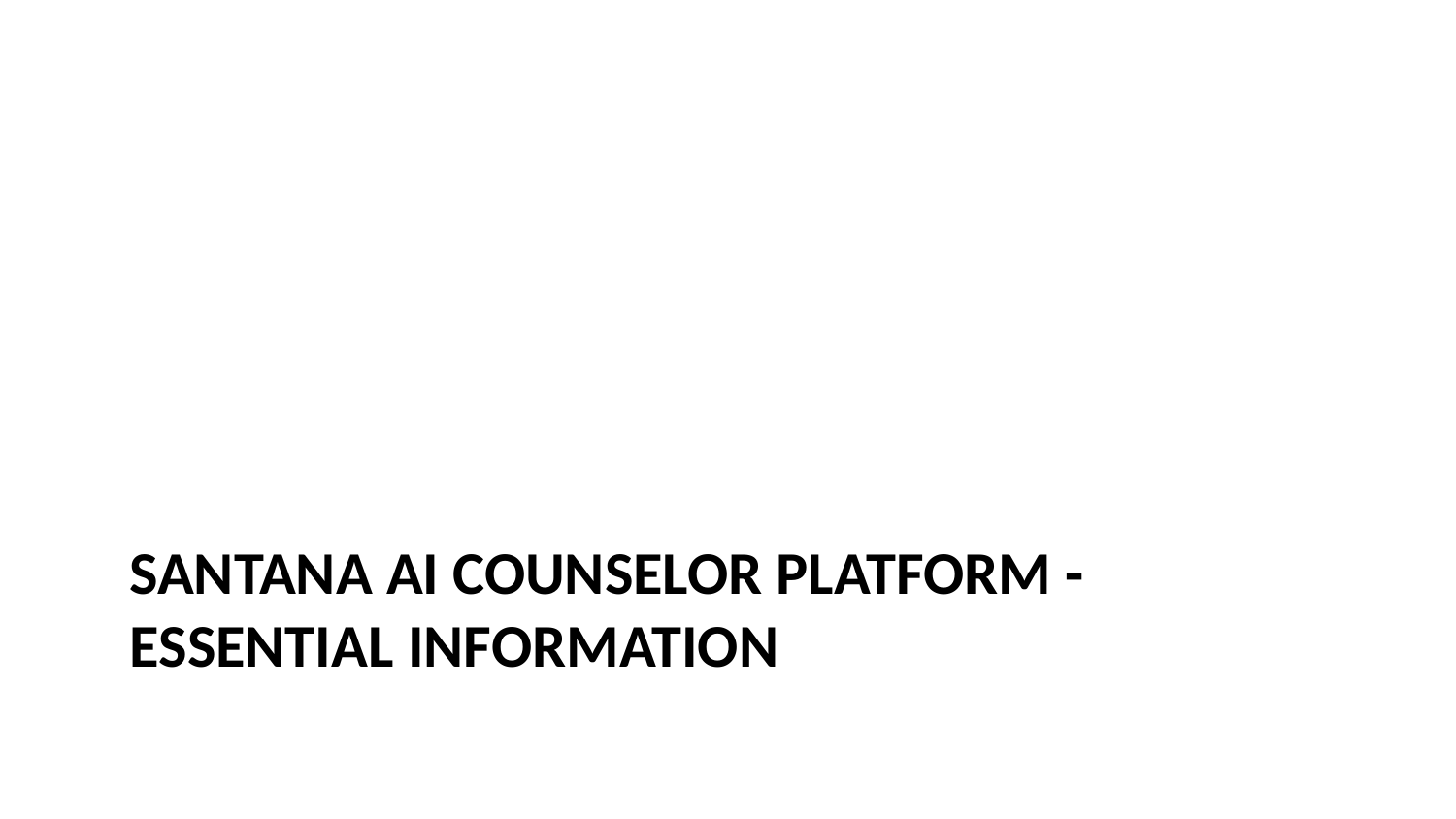

# Santana AI Counselor Platform - Essential Information